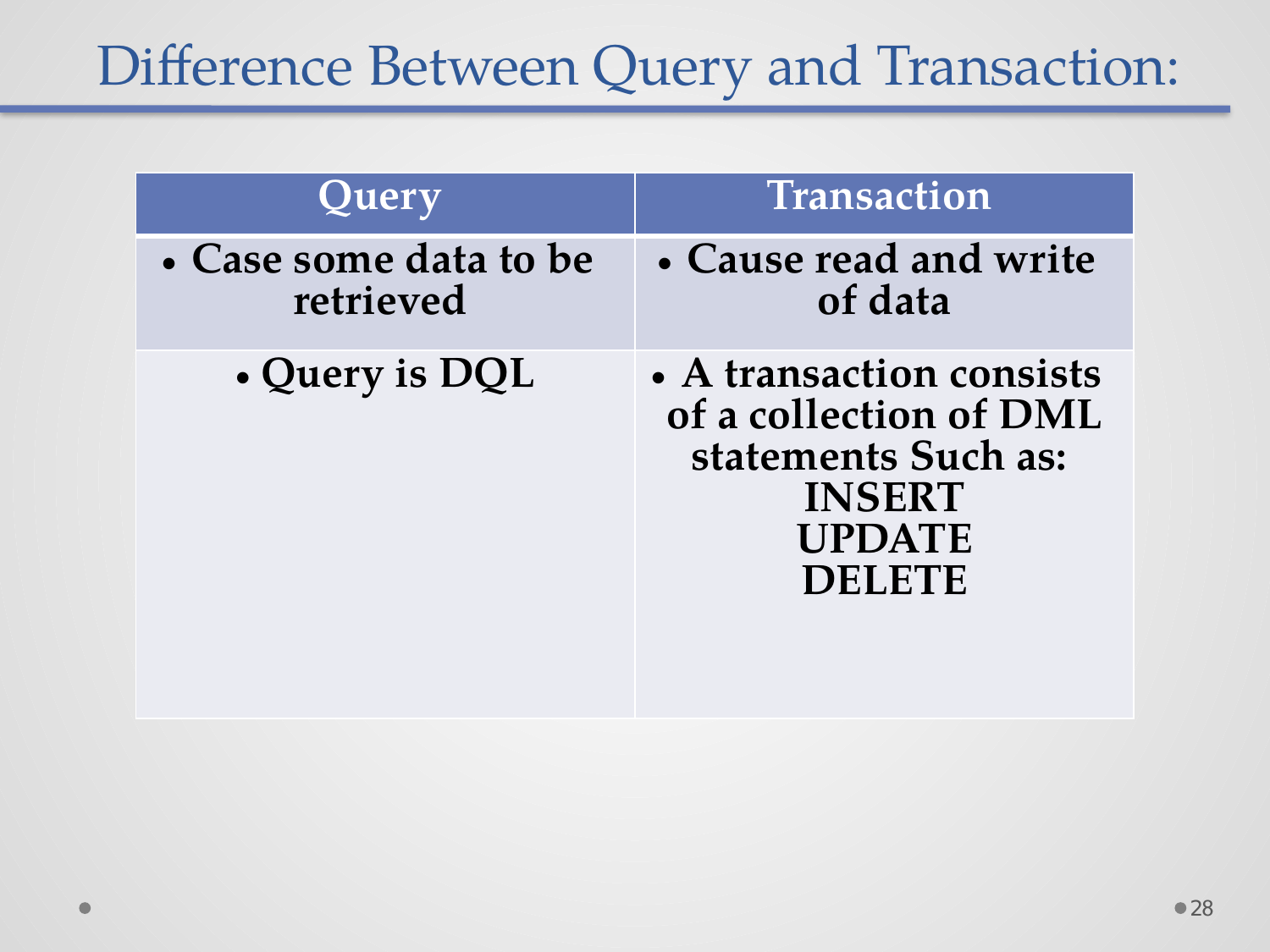

# Difference Between Query and Transaction:

| Query | Transaction |
| --- | --- |
| Case some data to be retrieved | Cause read and write of data |
| Query is DQL | A transaction consists of a collection of DML statements Such as: INSERT UPDATE DELETE |
28